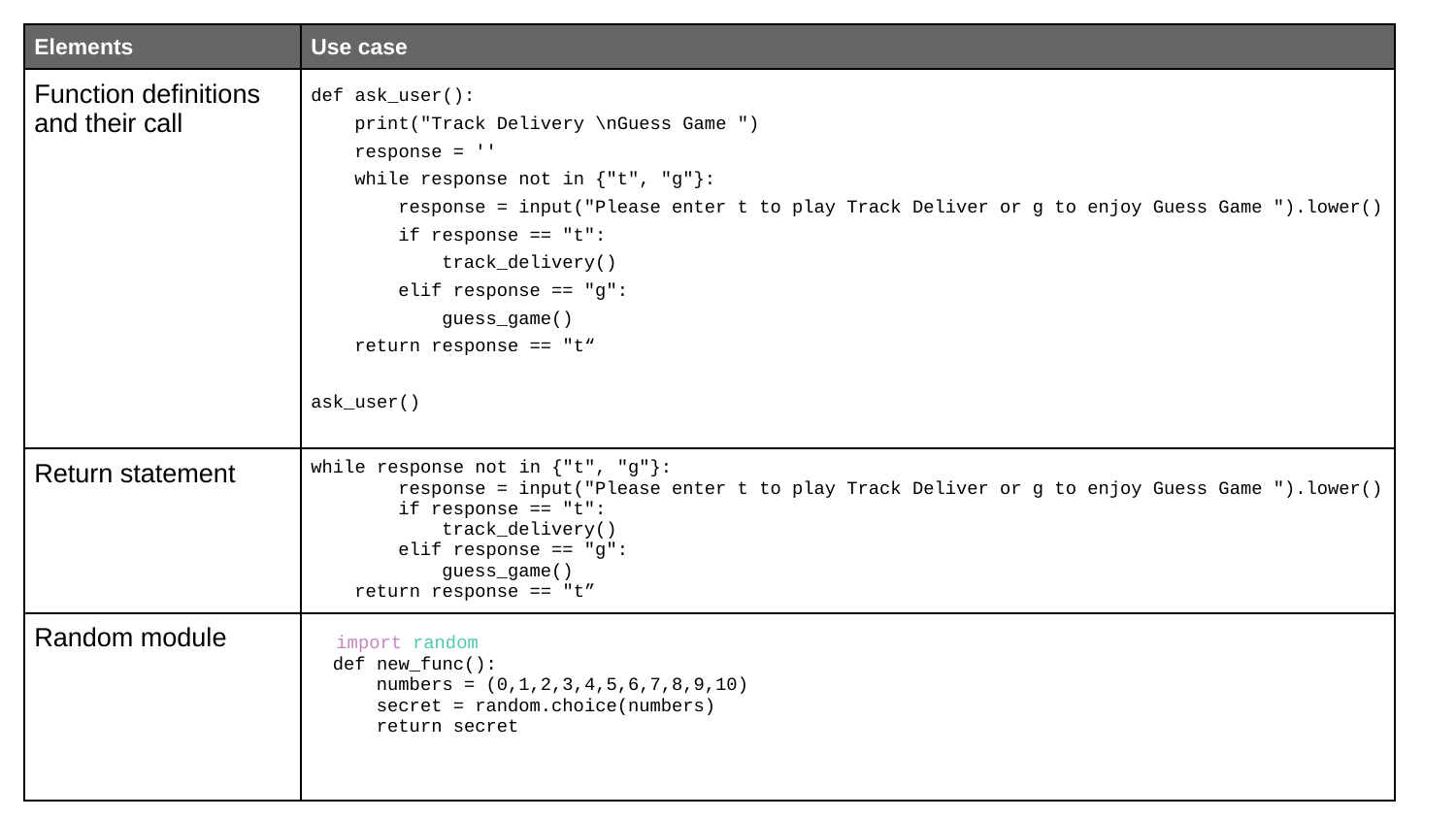

| Elements | Use case |
| --- | --- |
| Function definitions and their call | def ask\_user(): print("Track Delivery \nGuess Game ") response = '' while response not in {"t", "g"}: response = input("Please enter t to play Track Deliver or g to enjoy Guess Game ").lower() if response == "t": track\_delivery() elif response == "g": guess\_game() return response == "t“ ask\_user() |
| Return statement | while response not in {"t", "g"}:         response = input("Please enter t to play Track Deliver or g to enjoy Guess Game ").lower()         if response == "t":             track\_delivery()         elif response == "g":             guess\_game()     return response == "t” |
| Random module | import random def new\_func():     numbers = (0,1,2,3,4,5,6,7,8,9,10)     secret = random.choice(numbers)     return secret |